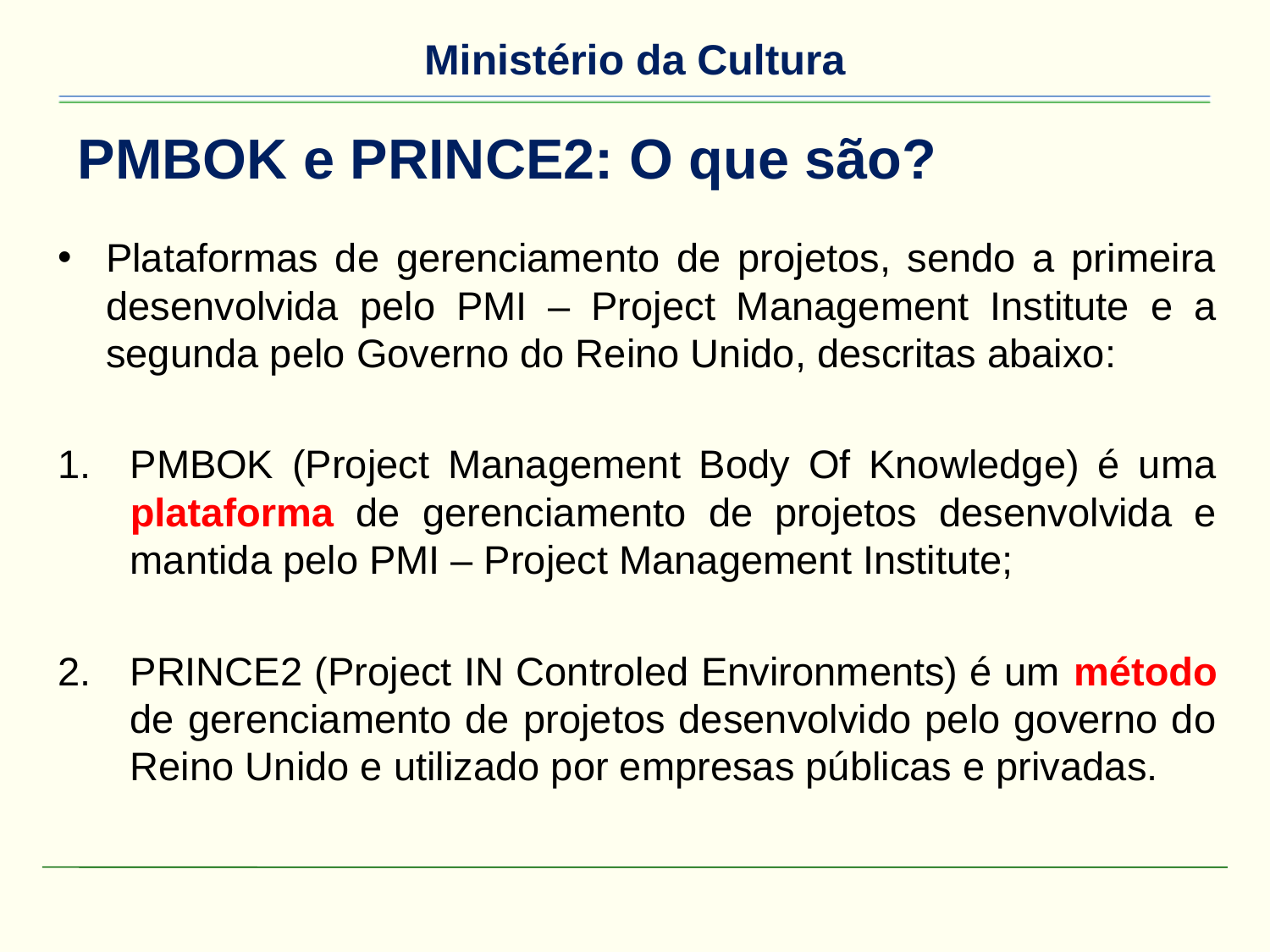

# PMBOK e PRINCE2: O que são?
Plataformas de gerenciamento de projetos, sendo a primeira desenvolvida pelo PMI – Project Management Institute e a segunda pelo Governo do Reino Unido, descritas abaixo:

PMBOK (Project Management Body Of Knowledge) é uma plataforma de gerenciamento de projetos desenvolvida e mantida pelo PMI – Project Management Institute;

PRINCE2 (Project IN Controled Environments) é um método de gerenciamento de projetos desenvolvido pelo governo do Reino Unido e utilizado por empresas públicas e privadas.